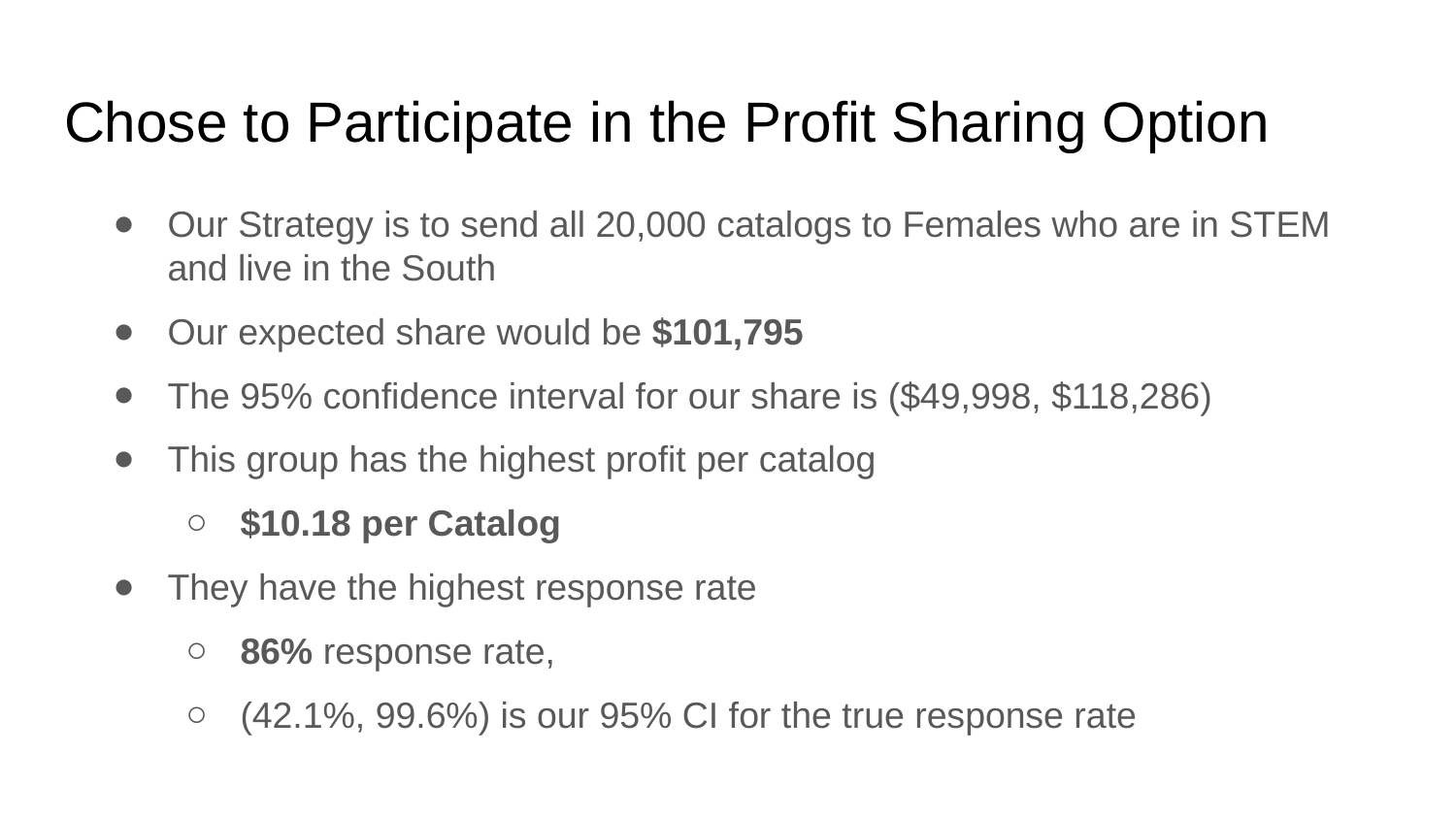

# Chose to Participate in the Profit Sharing Option
Our Strategy is to send all 20,000 catalogs to Females who are in STEM and live in the South
Our expected share would be $101,795
The 95% confidence interval for our share is ($49,998, $118,286)
This group has the highest profit per catalog
$10.18 per Catalog
They have the highest response rate
86% response rate,
(42.1%, 99.6%) is our 95% CI for the true response rate